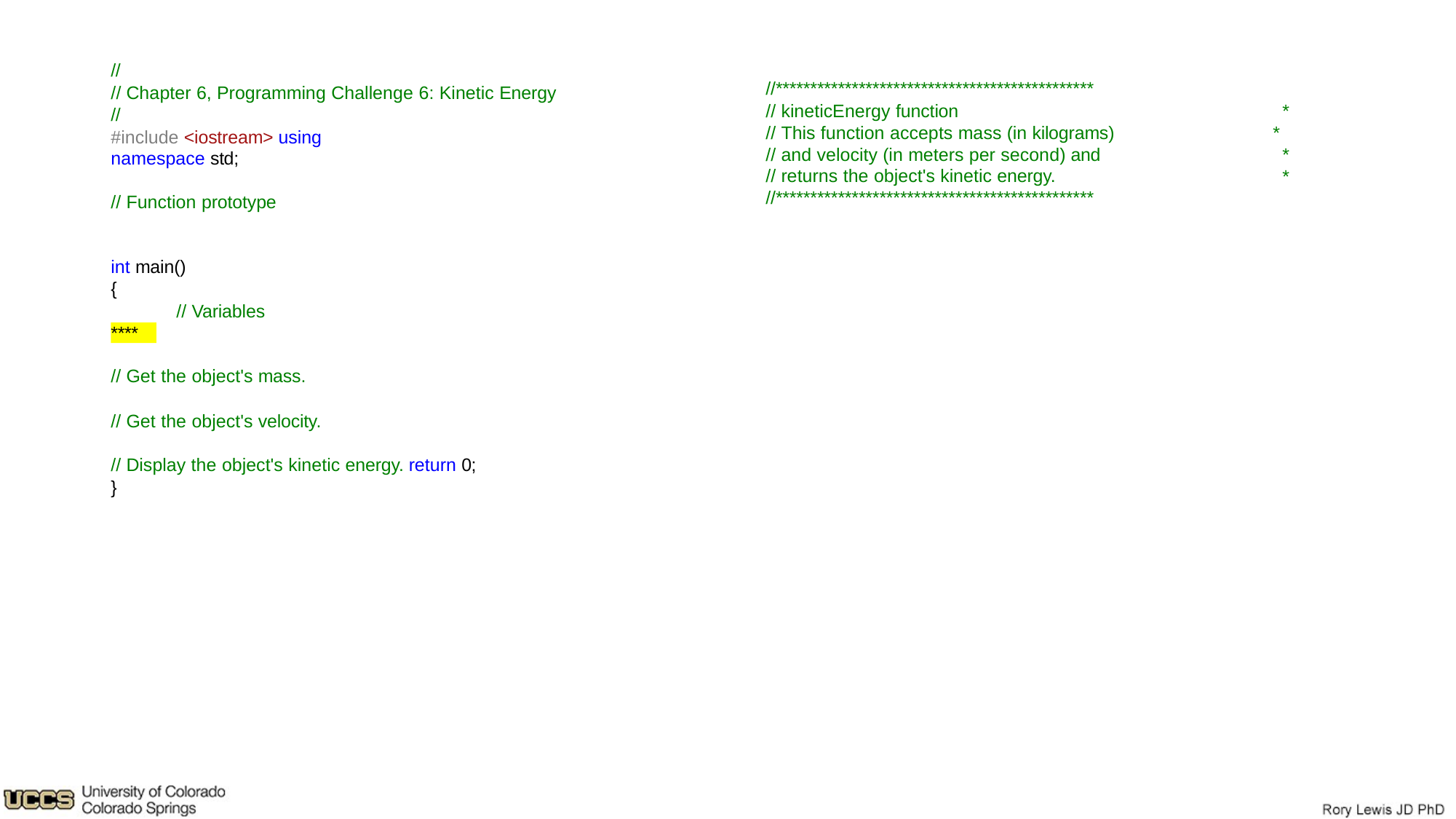

//
// Chapter 6, Programming Challenge 6: Kinetic Energy
//
#include <iostream> using namespace std;
//**********************************************
// kineticEnergy function
// This function accepts mass (in kilograms)	*
// and velocity (in meters per second) and
// returns the object's kinetic energy.
*
*
*
//**********************************************
// Function prototype
int main()
{
// Variables
****
// Get the object's mass.

// Get the object's velocity.
// Display the object's kinetic energy. return 0;
}